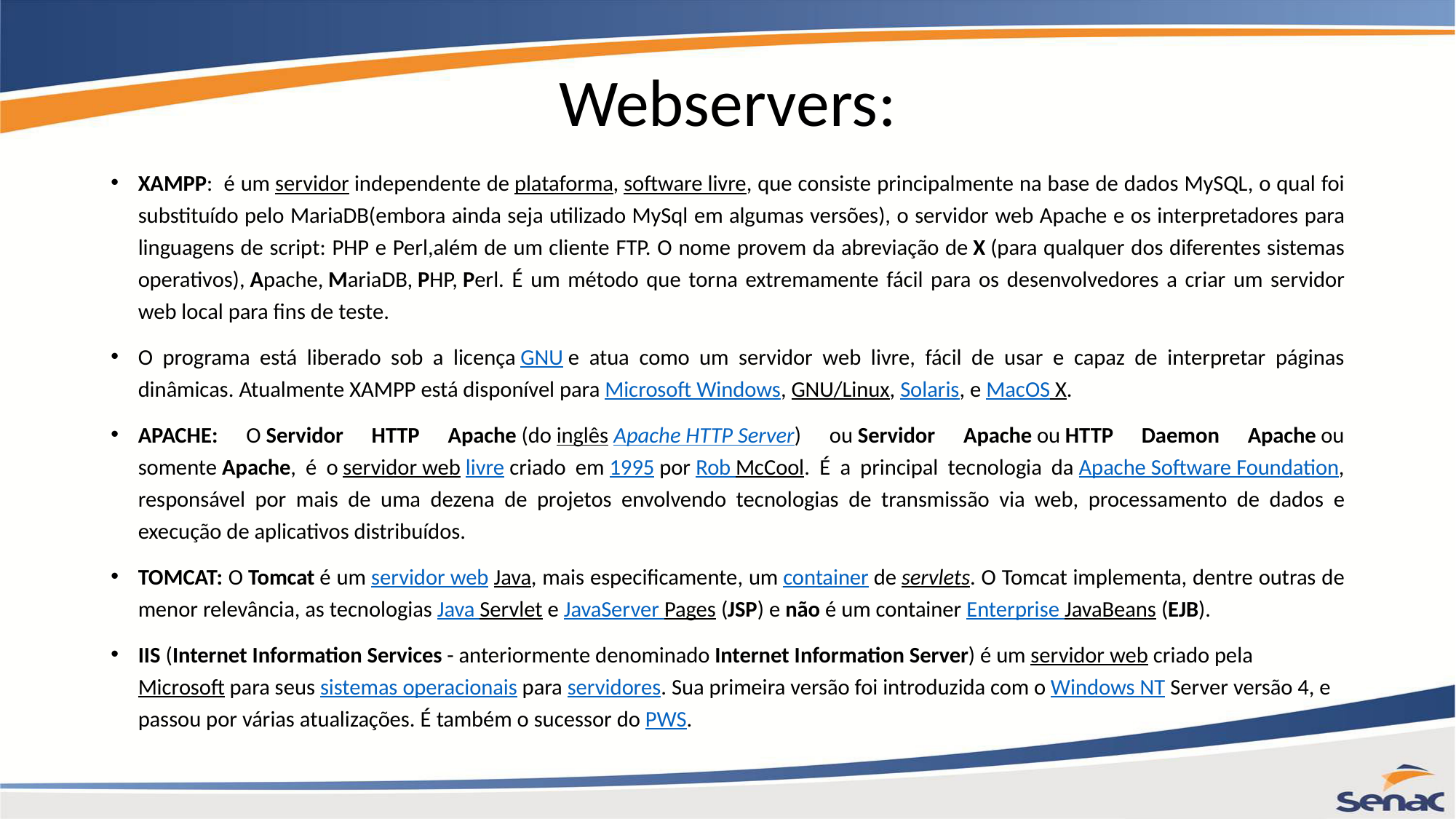

# Webservers:
XAMPP:  é um servidor independente de plataforma, software livre, que consiste principalmente na base de dados MySQL, o qual foi substituído pelo MariaDB(embora ainda seja utilizado MySql em algumas versões), o servidor web Apache e os interpretadores para linguagens de script: PHP e Perl,além de um cliente FTP. O nome provem da abreviação de X (para qualquer dos diferentes sistemas operativos), Apache, MariaDB, PHP, Perl. É um método que torna extremamente fácil para os desenvolvedores a criar um servidor web local para fins de teste.
O programa está liberado sob a licença GNU e atua como um servidor web livre, fácil de usar e capaz de interpretar páginas dinâmicas. Atualmente XAMPP está disponível para Microsoft Windows, GNU/Linux, Solaris, e MacOS X.
APACHE: O Servidor HTTP Apache (do inglês Apache HTTP Server) ou Servidor Apache ou HTTP Daemon Apache ou somente Apache, é o servidor web livre criado em 1995 por Rob McCool. É a principal tecnologia da Apache Software Foundation, responsável por mais de uma dezena de projetos envolvendo tecnologias de transmissão via web, processamento de dados e execução de aplicativos distribuídos.
TOMCAT: O Tomcat é um servidor web Java, mais especificamente, um container de servlets. O Tomcat implementa, dentre outras de menor relevância, as tecnologias Java Servlet e JavaServer Pages (JSP) e não é um container Enterprise JavaBeans (EJB).
IIS (Internet Information Services - anteriormente denominado Internet Information Server) é um servidor web criado pela Microsoft para seus sistemas operacionais para servidores. Sua primeira versão foi introduzida com o Windows NT Server versão 4, e passou por várias atualizações. É também o sucessor do PWS.